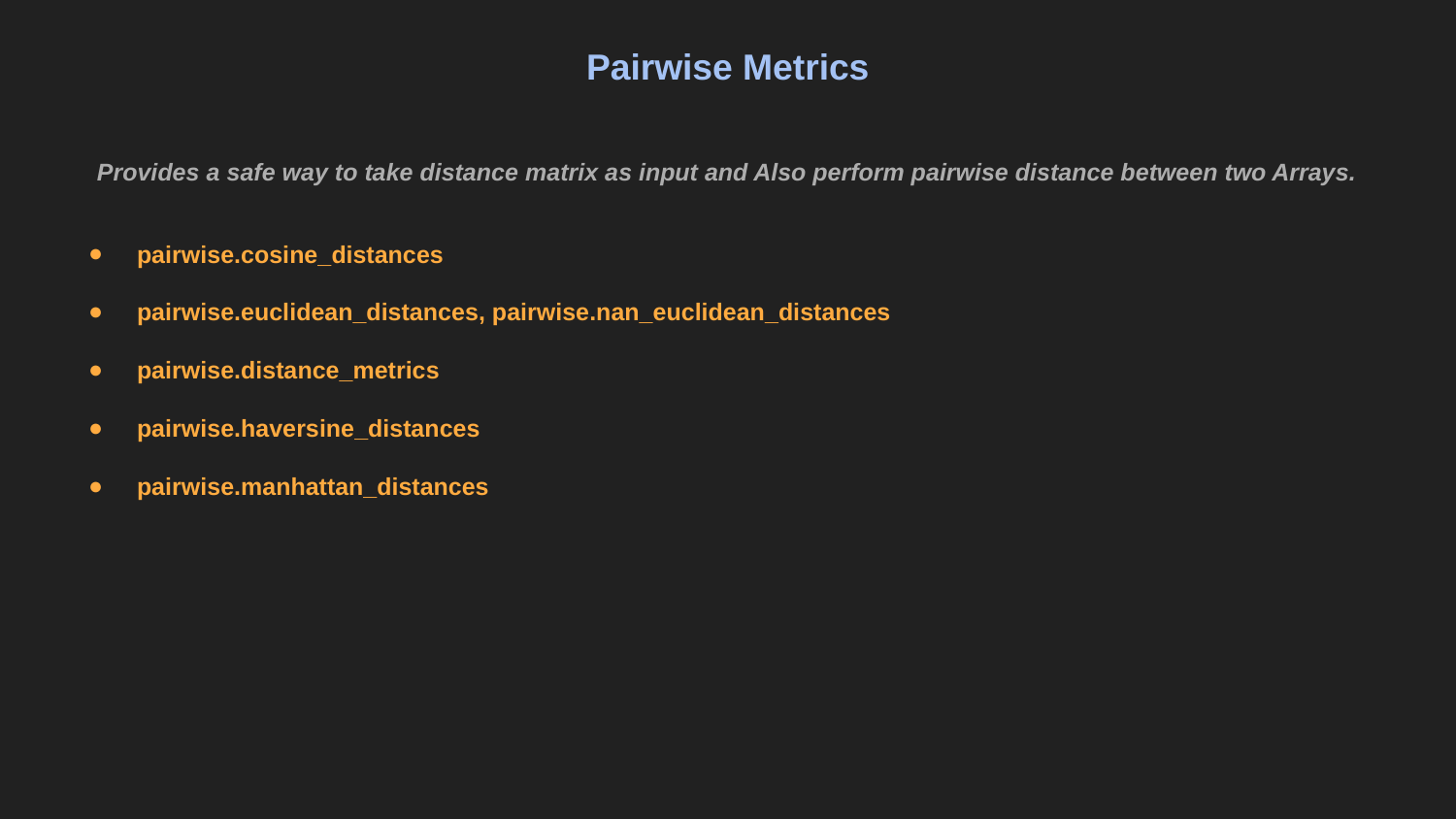

# Pairwise Metrics
Provides a safe way to take distance matrix as input and Also perform pairwise distance between two Arrays.
pairwise.cosine_distances
pairwise.euclidean_distances, pairwise.nan_euclidean_distances
pairwise.distance_metrics
pairwise.haversine_distances
pairwise.manhattan_distances